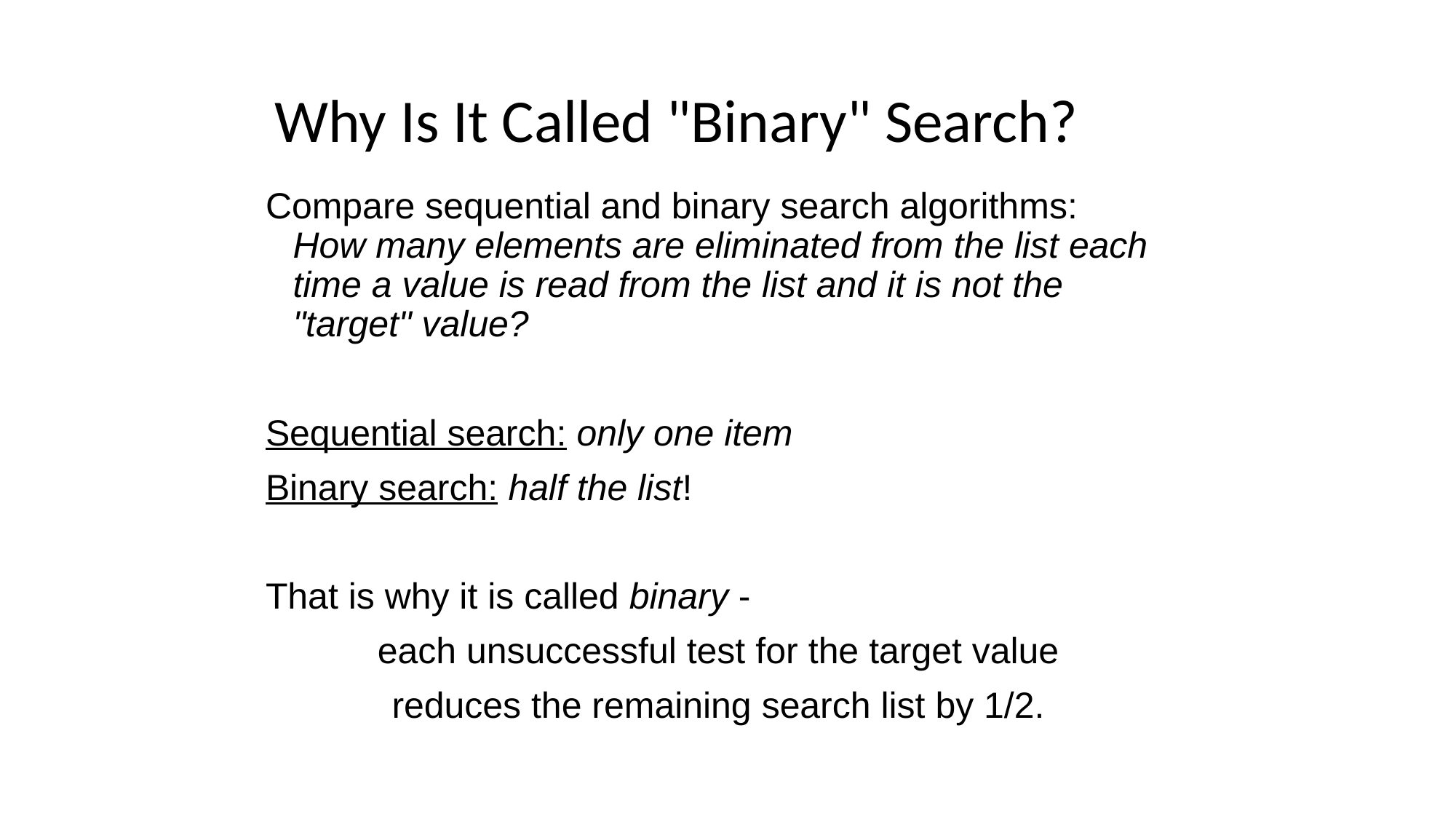

# Why Is It Called "Binary" Search?
Compare sequential and binary search algorithms:
How many elements are eliminated from the list each time a value is read from the list and it is not the "target" value?

Sequential search: only one item
Binary search: half the list!

That is why it is called binary -
each unsuccessful test for the target value
reduces the remaining search list by 1/2.